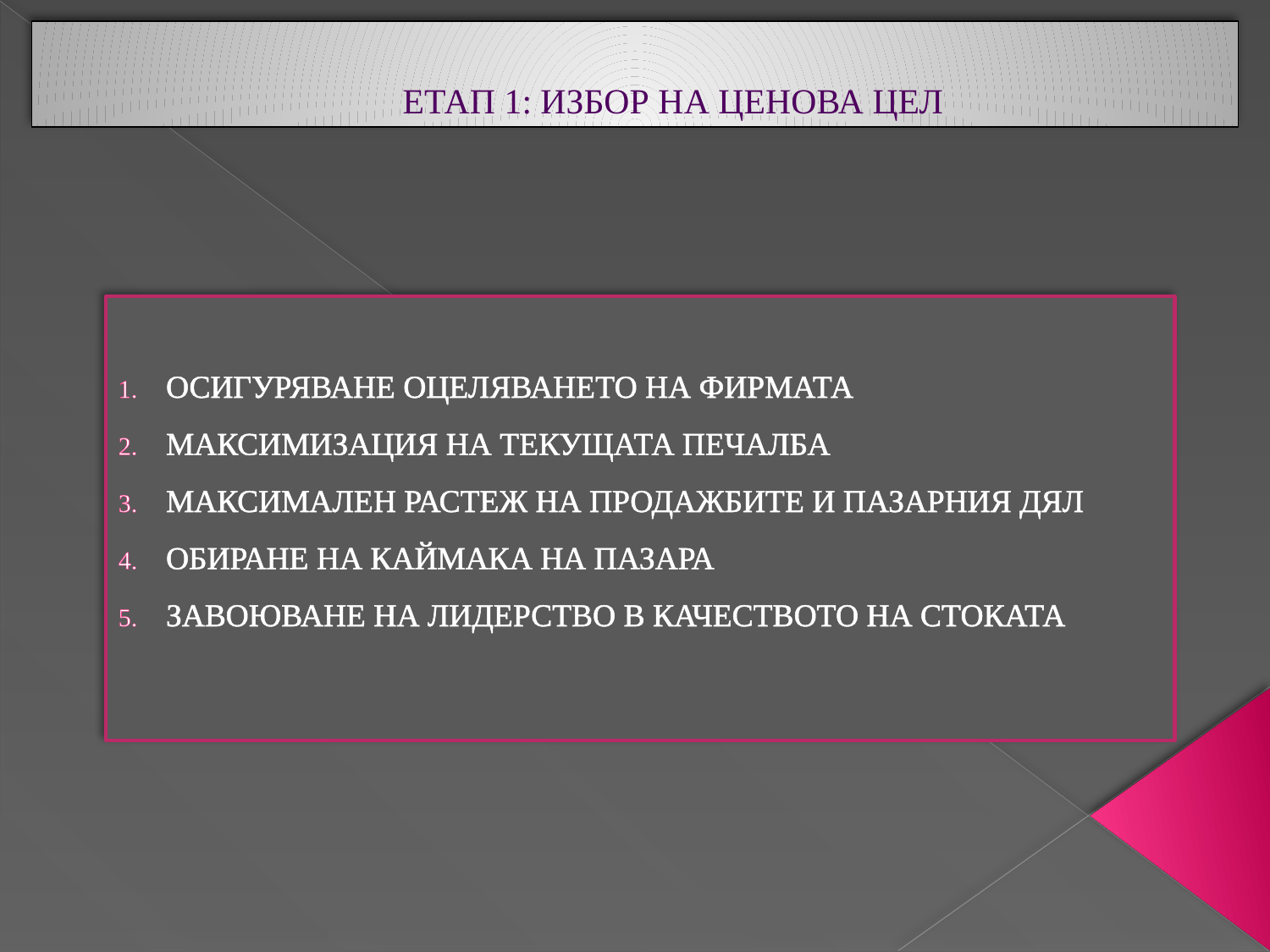

# ЕТАП 1: ИЗБОР НА ЦЕНОВА ЦЕЛ
ОСИГУРЯВАНЕ ОЦЕЛЯВАНЕТО НА ФИРМАТА
МАКСИМИЗАЦИЯ НА ТЕКУЩАТА ПЕЧАЛБА
МАКСИМАЛЕН РАСТЕЖ НА ПРОДАЖБИТЕ И ПАЗАРНИЯ ДЯЛ
ОБИРАНЕ НА КАЙМАКА НА ПАЗАРА
ЗАВОЮВАНЕ НА ЛИДЕРСТВО В КАЧЕСТВОТО НА СТОКАТА